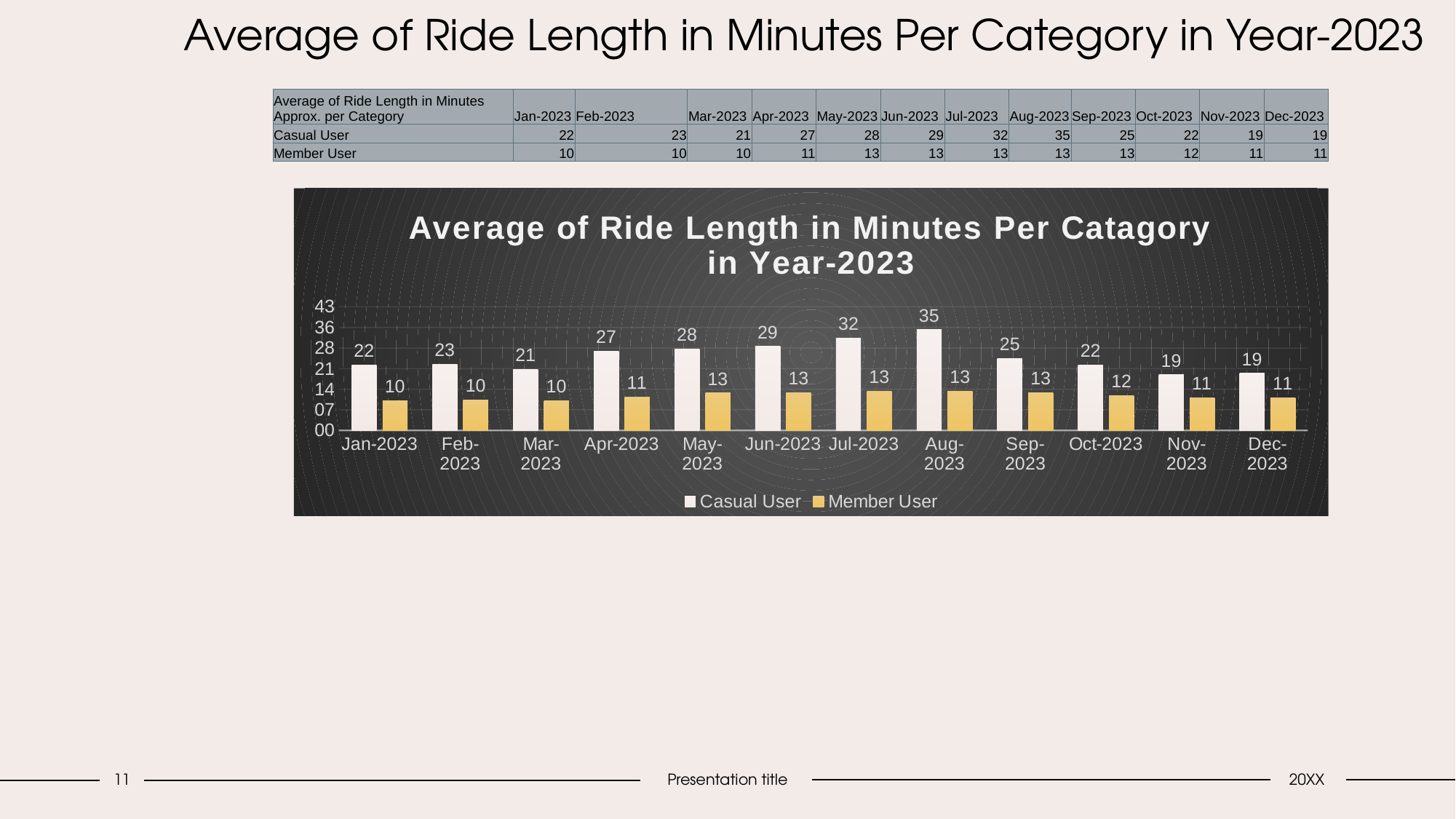

# Average of Ride Length in Minutes Per Category in Year-2023
| Average of Ride Length in Minutes Approx. per Category | Jan-2023 | Feb-2023 | Mar-2023 | Apr-2023 | May-2023 | Jun-2023 | Jul-2023 | Aug-2023 | Sep-2023 | Oct-2023 | Nov-2023 | Dec-2023 |
| --- | --- | --- | --- | --- | --- | --- | --- | --- | --- | --- | --- | --- |
| Casual User | 22 | 23 | 21 | 27 | 28 | 29 | 32 | 35 | 25 | 22 | 19 | 19 |
| Member User | 10 | 10 | 10 | 11 | 13 | 13 | 13 | 13 | 13 | 12 | 11 | 11 |

### Chart: Average of Ride Length in Minutes Per Catagory in Year-2023

| Category | Casual User | Member User |
|---|---|---|
| Jan-2023 | 0.015913083297692303 | 0.007195669613010261 |
| Feb-2023 | 0.016105914132295434 | 0.007440465536078357 |
| Mar-2023 | 0.014869635782025646 | 0.007251542518689148 |
| Apr-2023 | 0.019217191820091843 | 0.008120654557907149 |
| May-2023 | 0.019805438213983218 | 0.009055529062771382 |
| Jun-2023 | 0.020420961403922556 | 0.009166761939740978 |
| Jul-2023 | 0.022453530175374582 | 0.009507723293370043 |
| Aug-2023 | 0.02447413508971456 | 0.009563772129618281 |
| Sep-2023 | 0.017488820391568728 | 0.009128166147077604 |
| Oct-2023 | 0.015881889460222925 | 0.008437727532610786 |
| Nov-2023 | 0.01350055030727412 | 0.007919547937418286 |
| Dec-2023 | 0.013844628224756834 | 0.00794860582358907 |
11
Presentation title
20XX